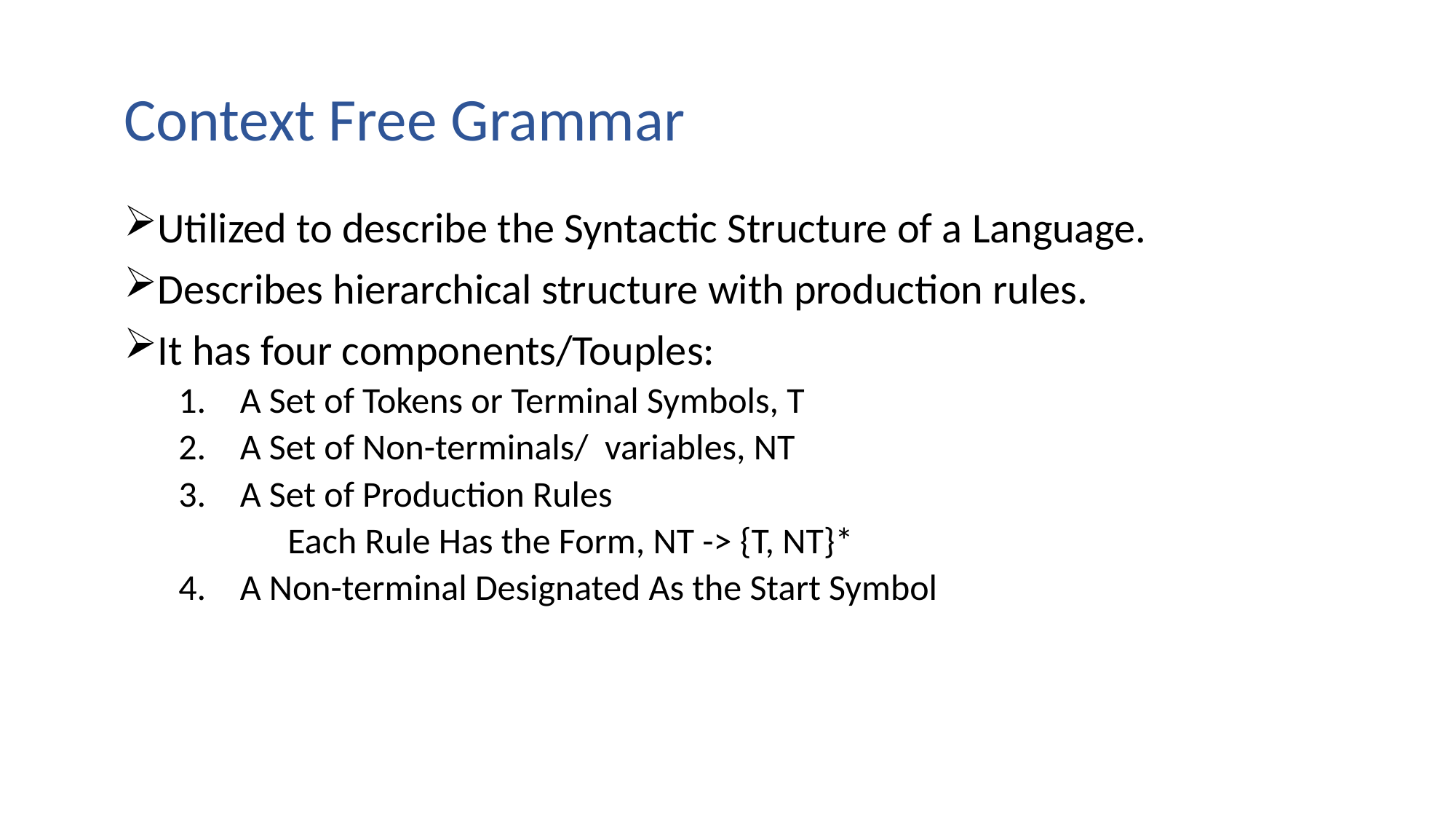

# Context Free Grammar
Utilized to describe the Syntactic Structure of a Language.
Describes hierarchical structure with production rules.
It has four components/Touples:
A Set of Tokens or Terminal Symbols, T
A Set of Non-terminals/  variables, NT
A Set of Production Rules
	Each Rule Has the Form, NT -> {T, NT}*
A Non-terminal Designated As the Start Symbol